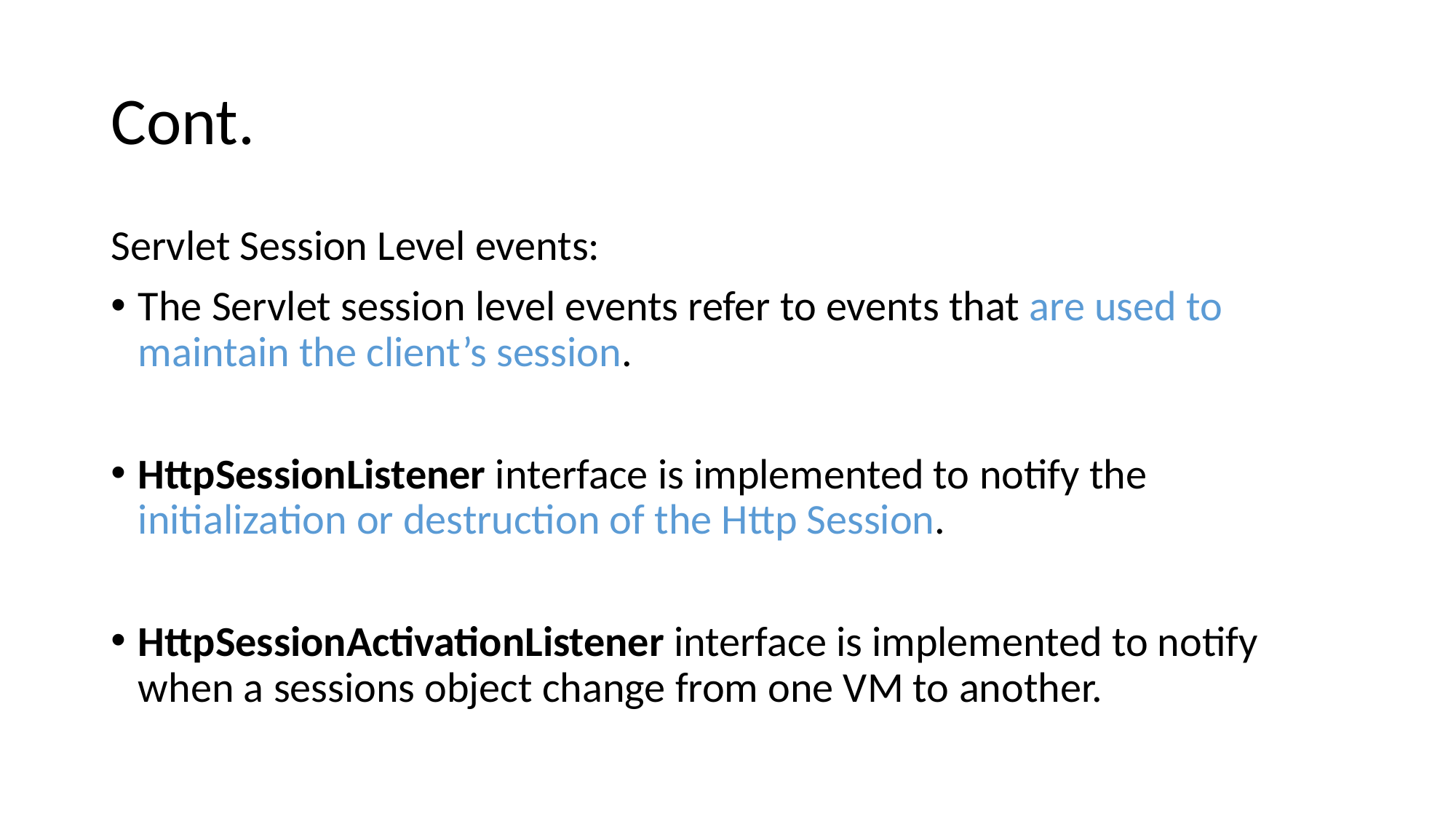

# Cont.
Servlet Session Level events:
The Servlet session level events refer to events that are used to maintain the client’s session.

HttpSessionListener interface is implemented to notify the initialization or destruction of the Http Session.

HttpSessionActivationListener interface is implemented to notify when a sessions object change from one VM to another.